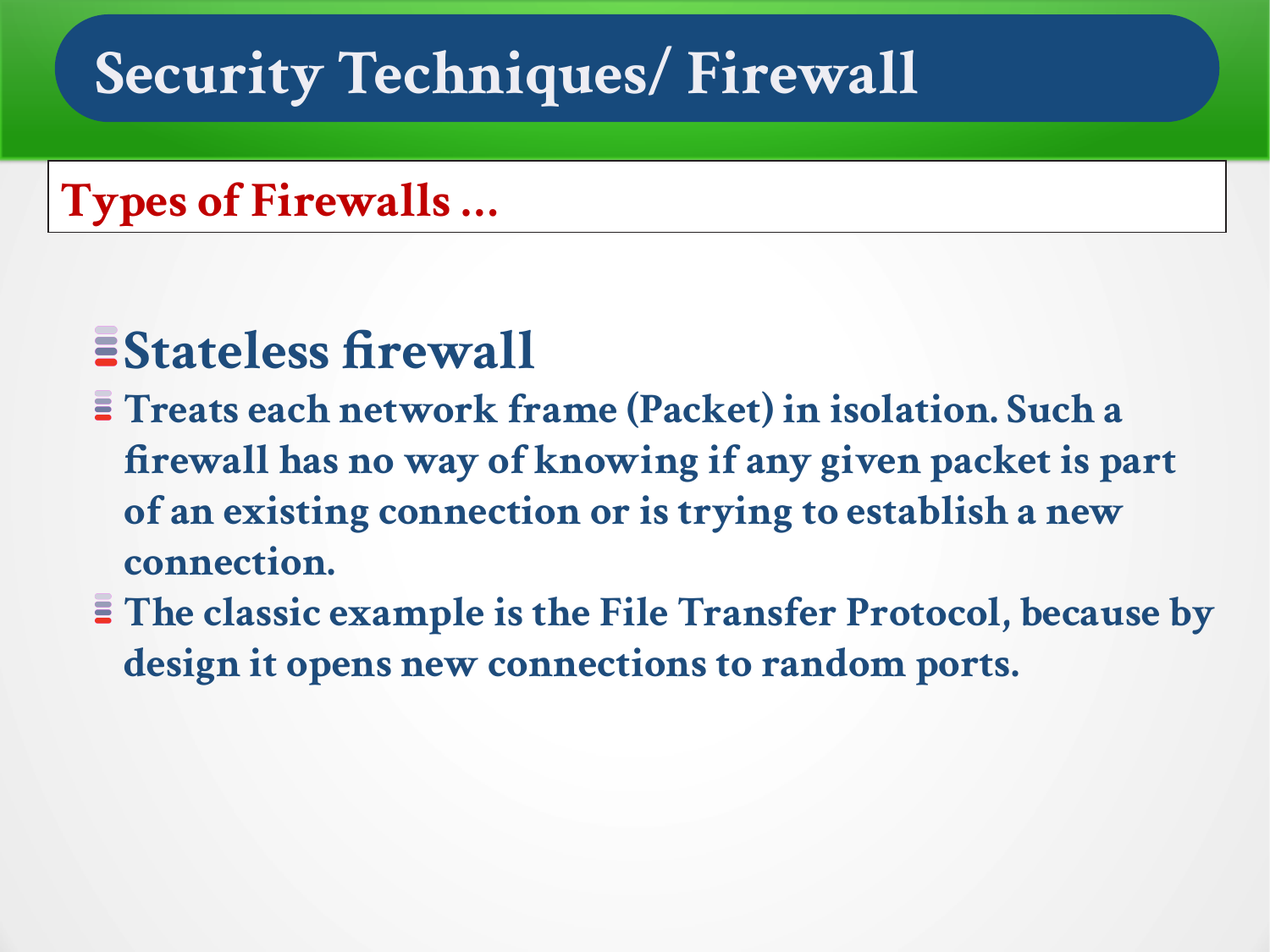

Security Techniques/ Firewall
Types of Firewalls …
Stateless firewall
Treats each network frame (Packet) in isolation. Such a firewall has no way of knowing if any given packet is part of an existing connection or is trying to establish a new connection.
The classic example is the File Transfer Protocol, because by design it opens new connections to random ports.